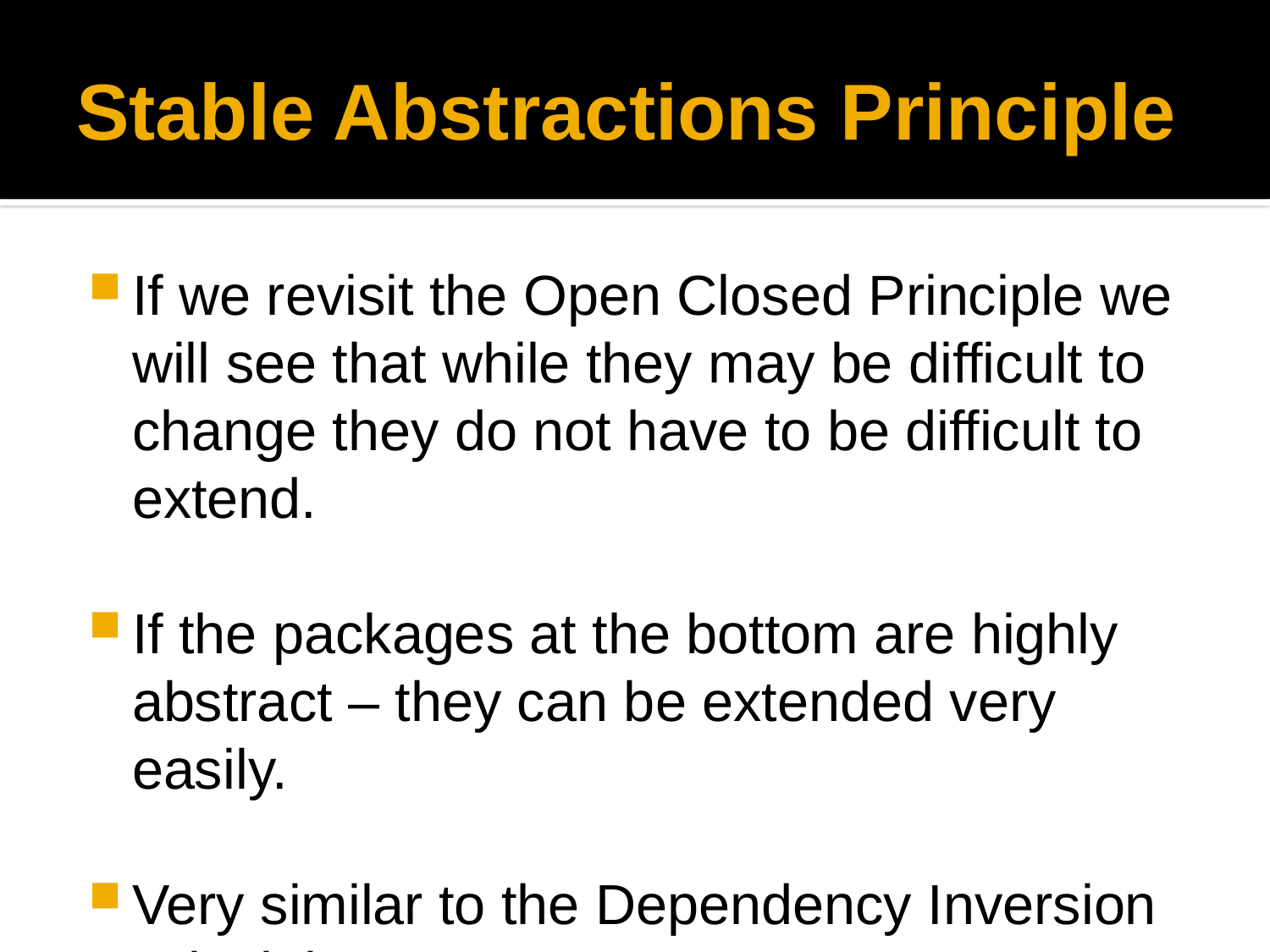

# Stable Abstractions Principle
If we revisit the Open Closed Principle we will see that while they may be difficult to change they do not have to be difficult to extend.

If the packages at the bottom are highly abstract – they can be extended very easily.

Very similar to the Dependency Inversion Principle.